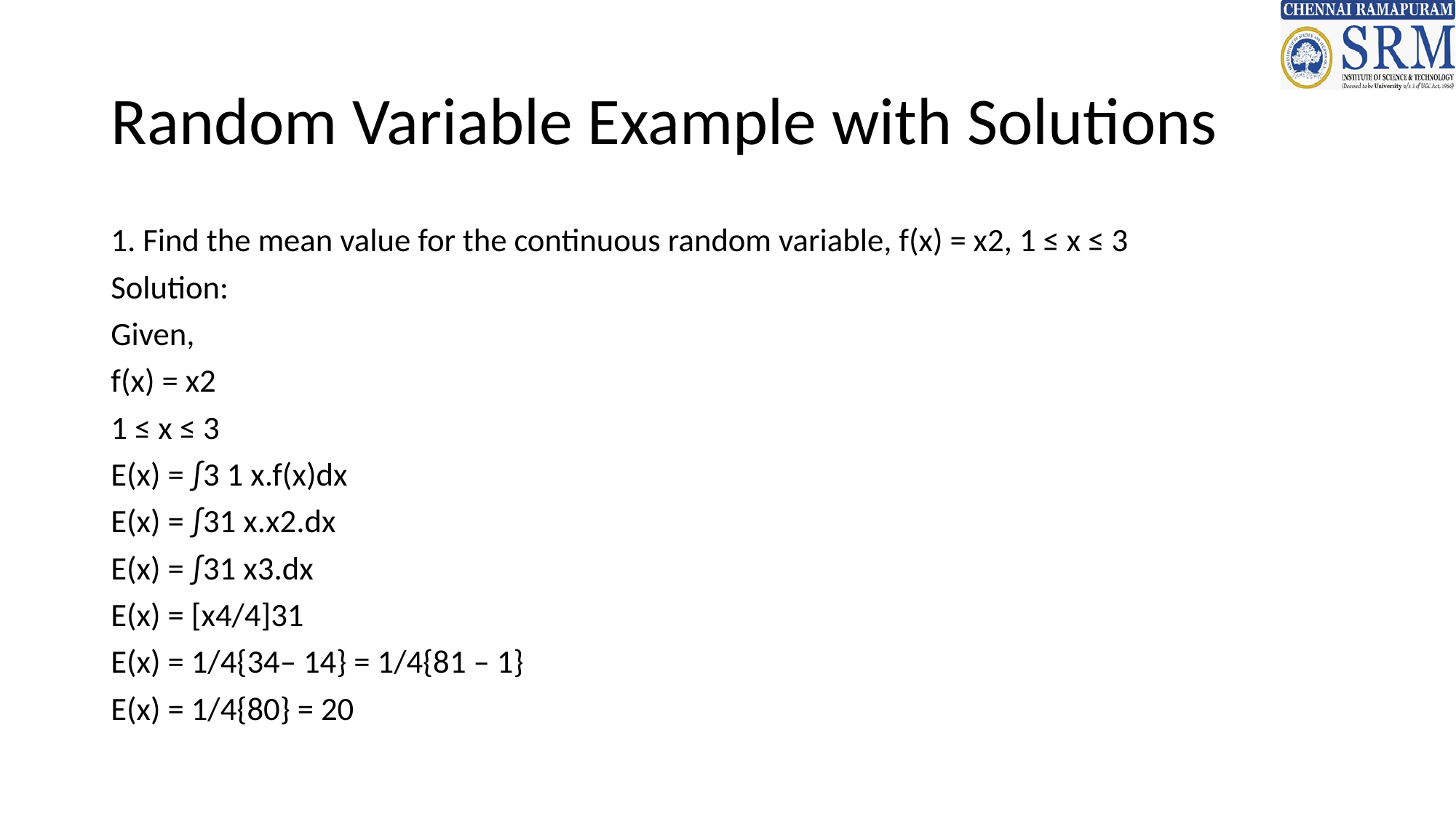

# Random Variable Example with Solutions
1. Find the mean value for the continuous random variable, f(x) = x2, 1 ≤ x ≤ 3
Solution:
Given,
f(x) = x2
1 ≤ x ≤ 3
E(x) = ∫3 1 x.f(x)dx
E(x) = ∫31 x.x2.dx
E(x) = ∫31 x3.dx
E(x) = [x4/4]31
E(x) = 1/4{34– 14} = 1/4{81 – 1}
E(x) = 1/4{80} = 20